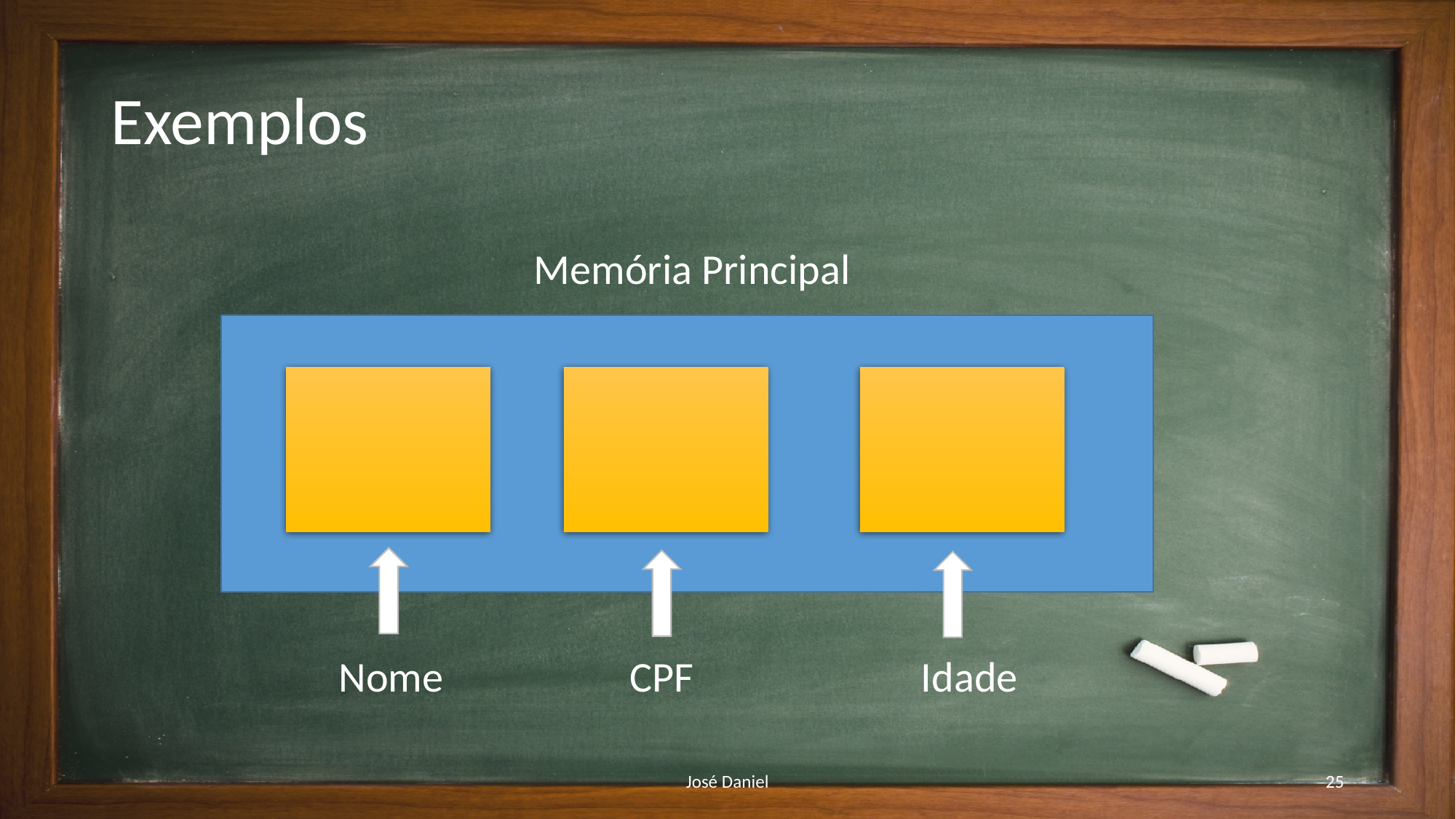

# Exemplos

Memória Principal

Nome
CPF
Idade
José Daniel
25